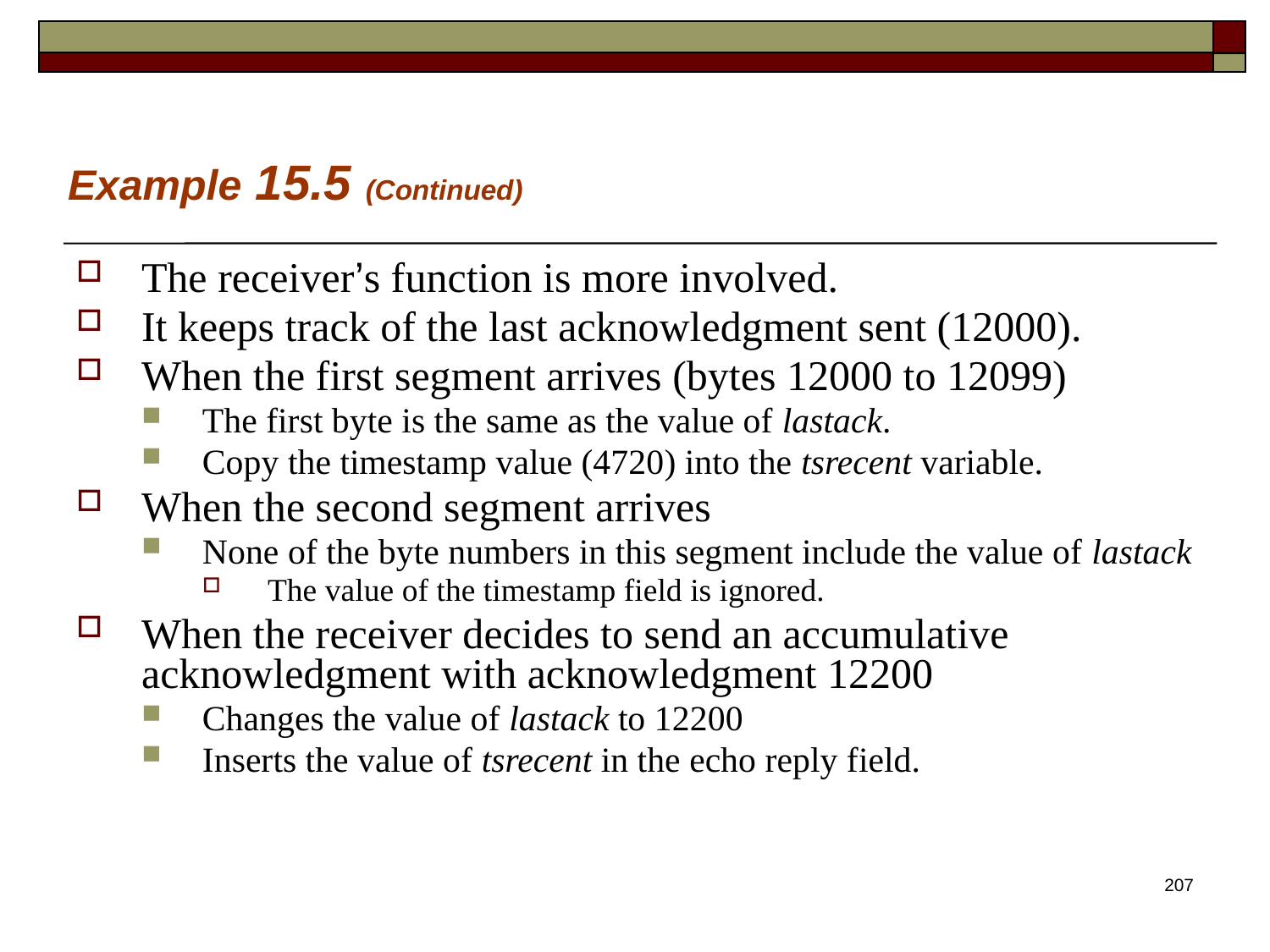

Example 15.5 (Continued)
The receiver’s function is more involved.
It keeps track of the last acknowledgment sent (12000).
When the first segment arrives (bytes 12000 to 12099)
The first byte is the same as the value of lastack.
Copy the timestamp value (4720) into the tsrecent variable.
When the second segment arrives
None of the byte numbers in this segment include the value of lastack
The value of the timestamp field is ignored.
When the receiver decides to send an accumulative acknowledgment with acknowledgment 12200
Changes the value of lastack to 12200
Inserts the value of tsrecent in the echo reply field.
207